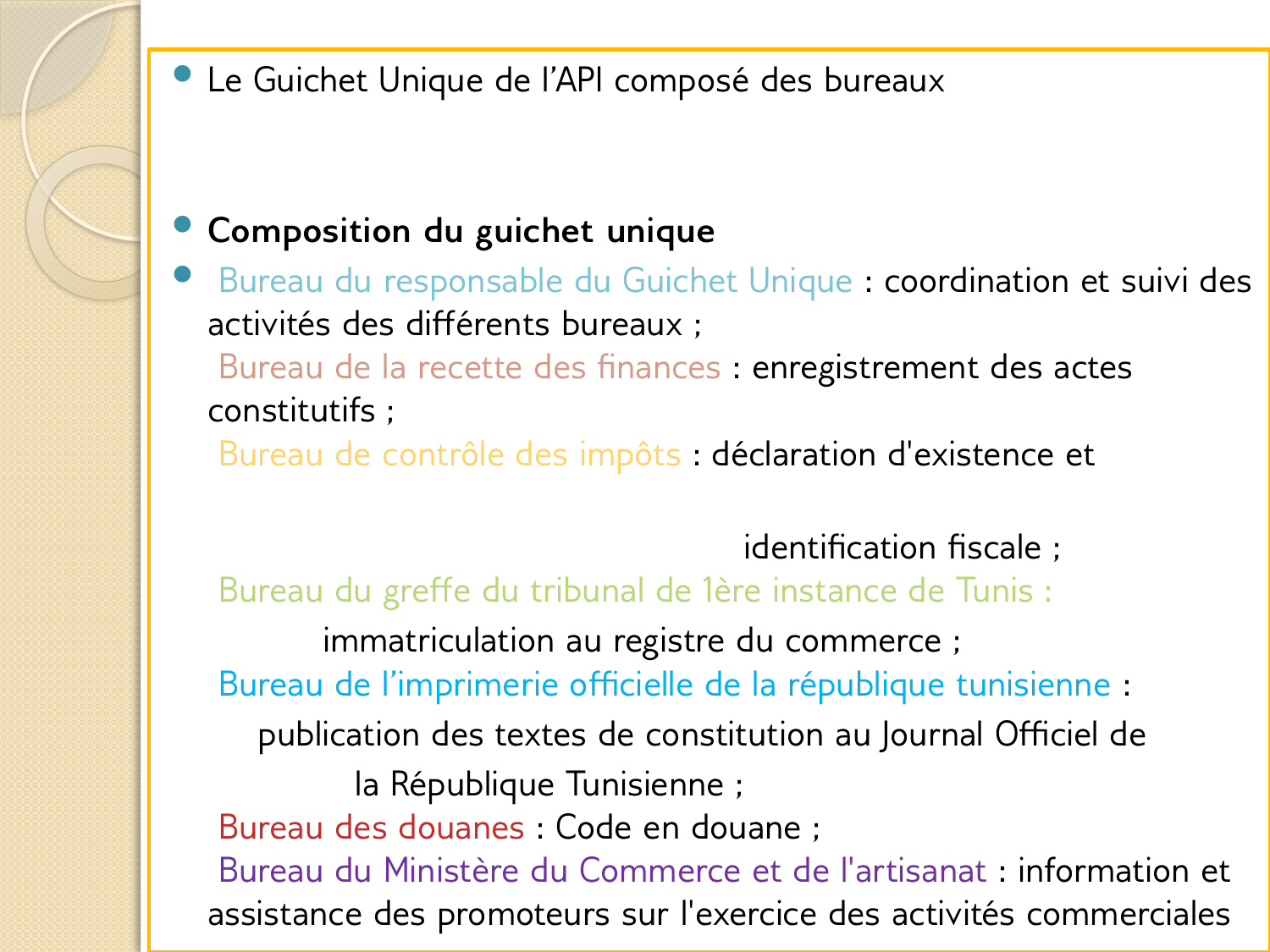

#
Le Guichet Unique de l’API composé des bureaux

Composition du guichet unique
 Bureau du responsable du Guichet Unique : coordination et suivi des activités des différents bureaux ; 
 Bureau de la recette des finances : enregistrement des actes constitutifs ;
 Bureau de contrôle des impôts : déclaration d'existence et
                                                     identification fiscale ;
 Bureau du greffe du tribunal de 1ère instance de Tunis :
              immatriculation au registre du commerce ;
 Bureau de l’imprimerie officielle de la république tunisienne :
        publication des textes de constitution au Journal Officiel de
                 la République Tunisienne ;
 Bureau des douanes : Code en douane ;
 Bureau du Ministère du Commerce et de l'artisanat : information et assistance des promoteurs sur l'exercice des activités commerciales